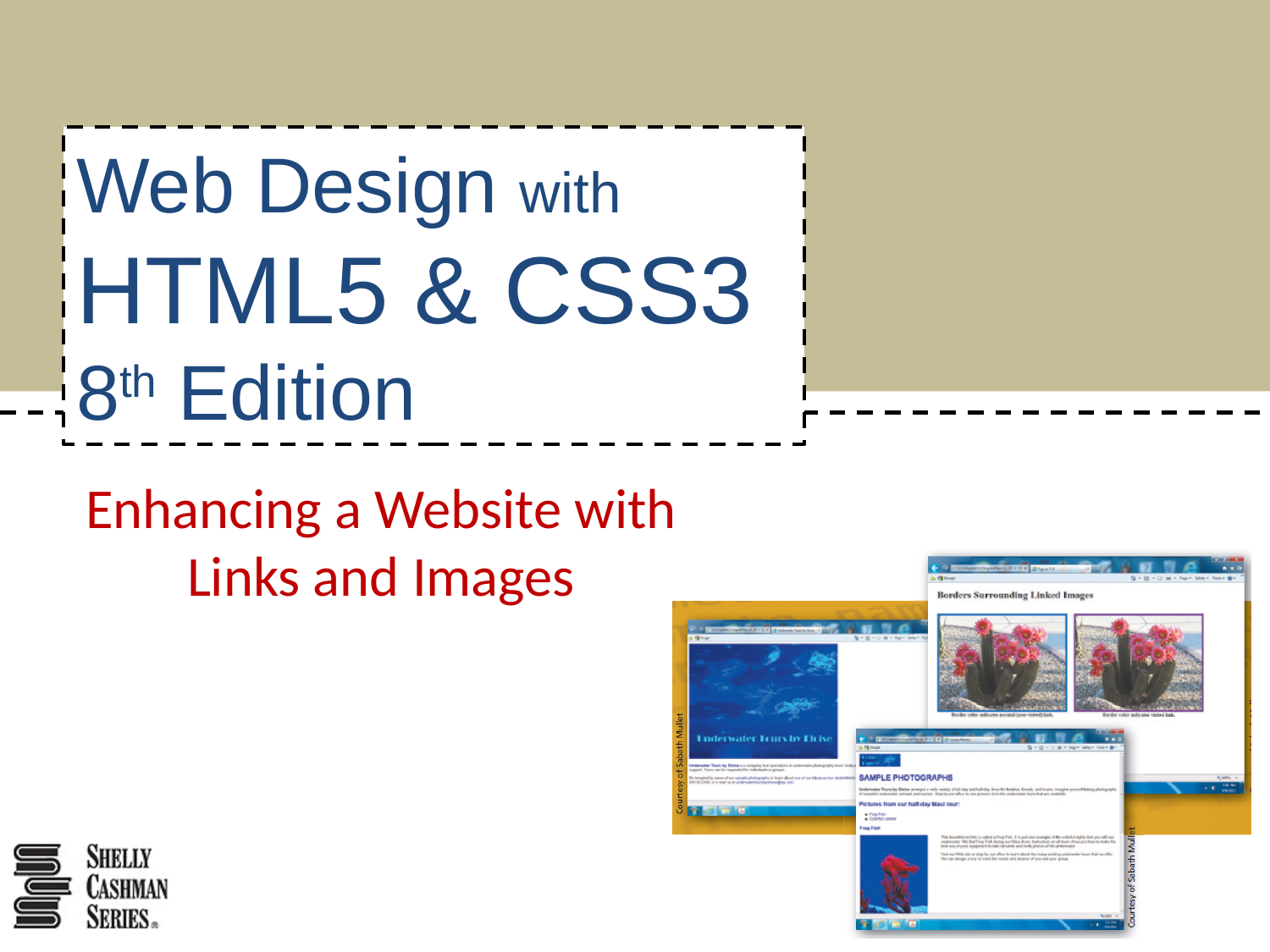

# Web Design with HTML5 & CSS3 8th Edition
Enhancing a Website with Links and Images